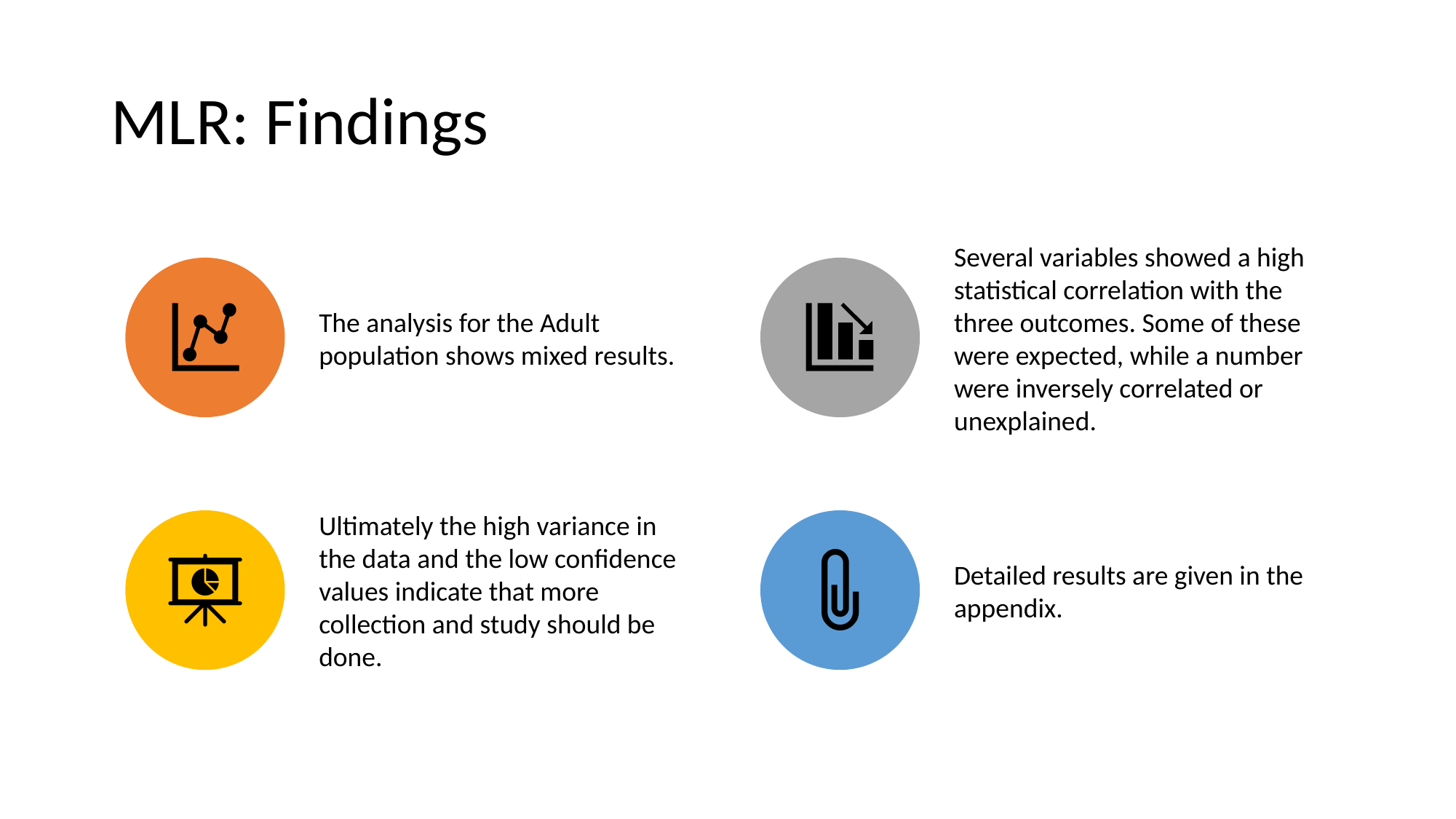

# MLR: Findings
The analysis for the Adult population shows mixed results.
Several variables showed a high statistical correlation with the three outcomes. Some of these were expected, while a number were inversely correlated or unexplained.
Ultimately the high variance in the data and the low confidence values indicate that more collection and study should be done.
Detailed results are given in the appendix.